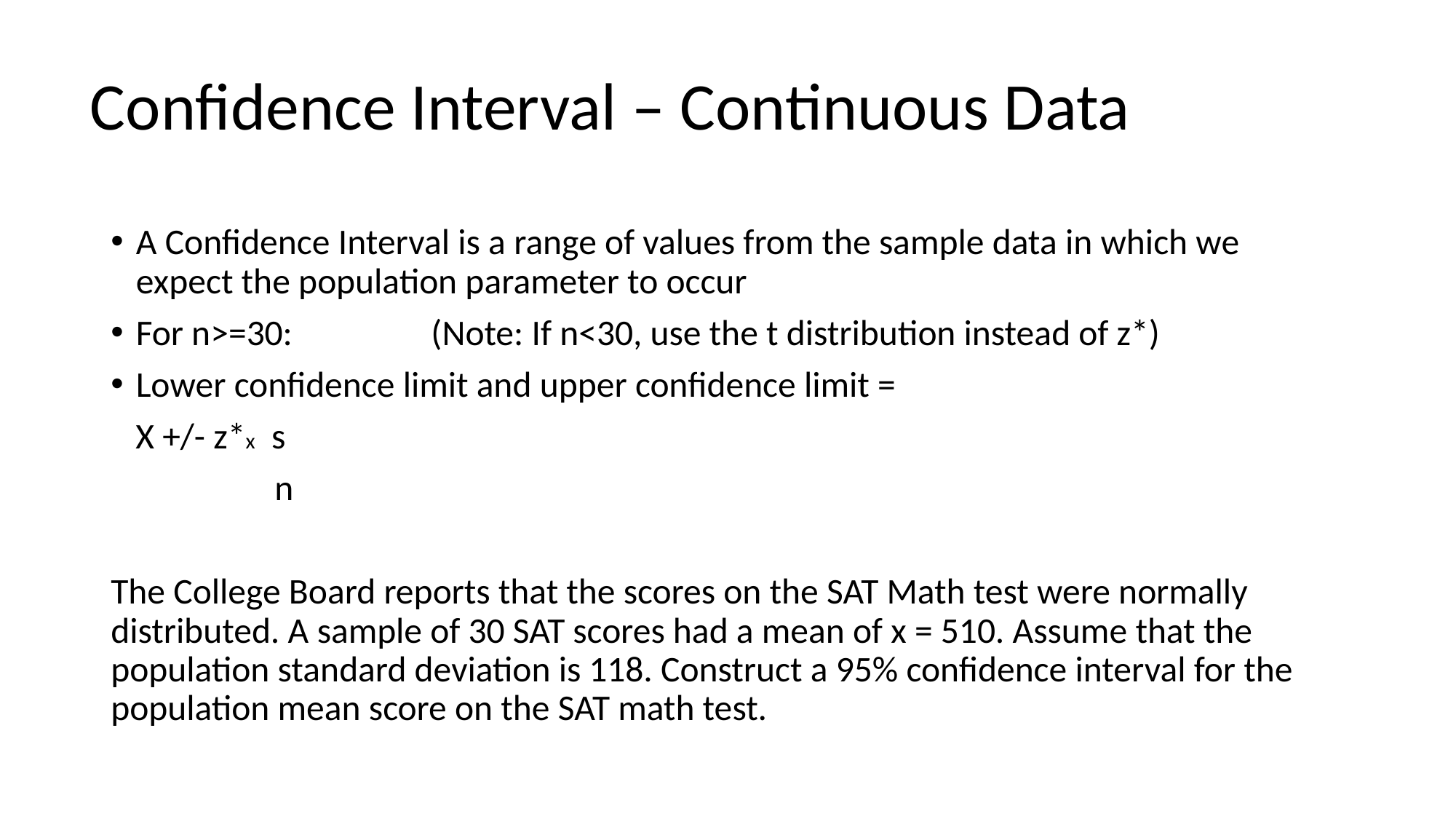

# Confidence Interval – Continuous Data
A Confidence Interval is a range of values from the sample data in which we expect the population parameter to occur
For n>=30:                 (Note: If n<30, use the t distribution instead of z*)
Lower confidence limit and upper confidence limit =
   X +/- z*x  s
                    n

The College Board reports that the scores on the SAT Math test were normally distributed. A sample of 30 SAT scores had a mean of x = 510. Assume that the population standard deviation is 118. Construct a 95% confidence interval for the population mean score on the SAT math test.